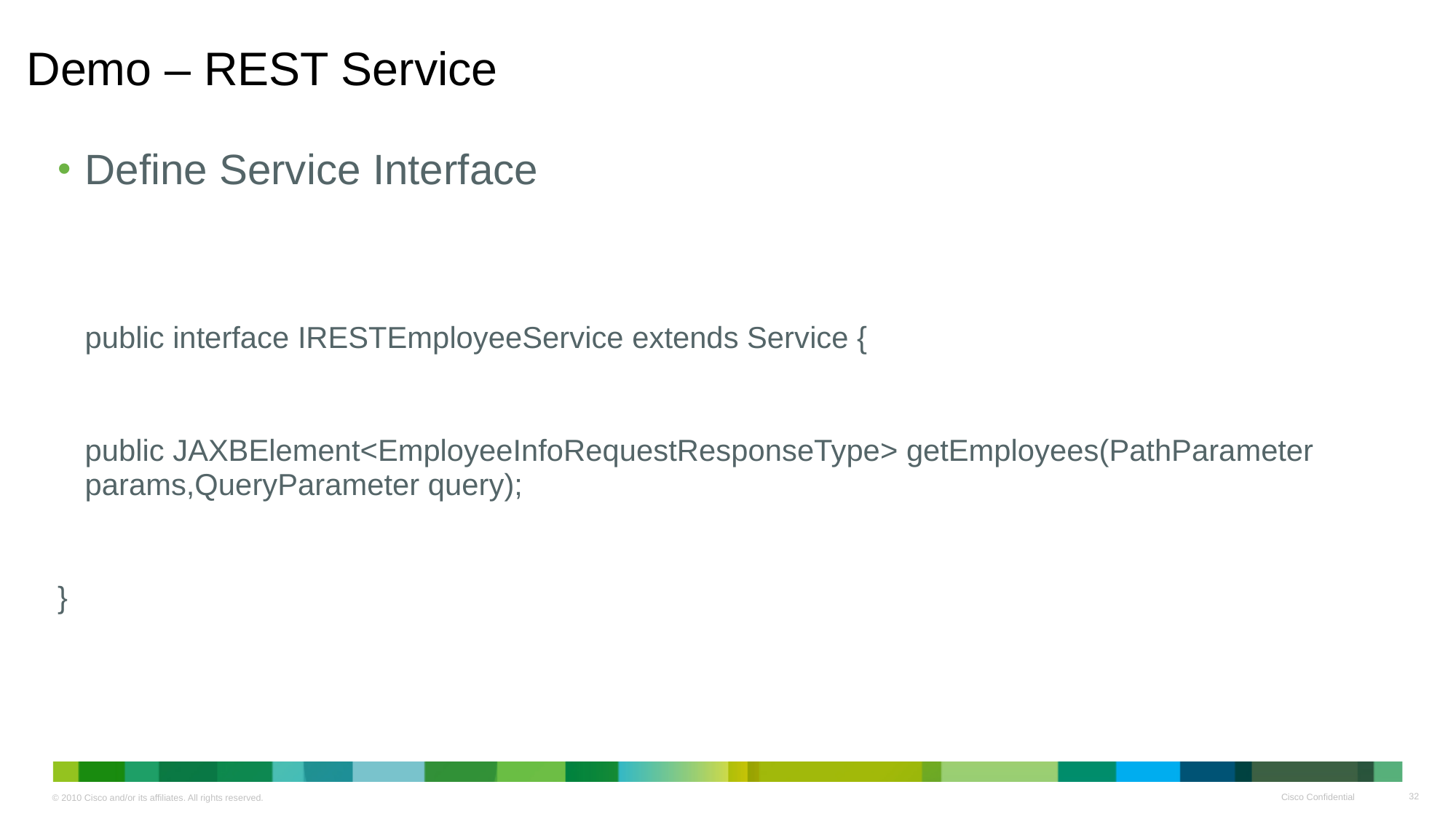

# Demo – REST Service
Define Service Interface

public interface IRESTEmployeeService extends Service {

	public JAXBElement<EmployeeInfoRequestResponseType> getEmployees(PathParameter params,QueryParameter query);

}